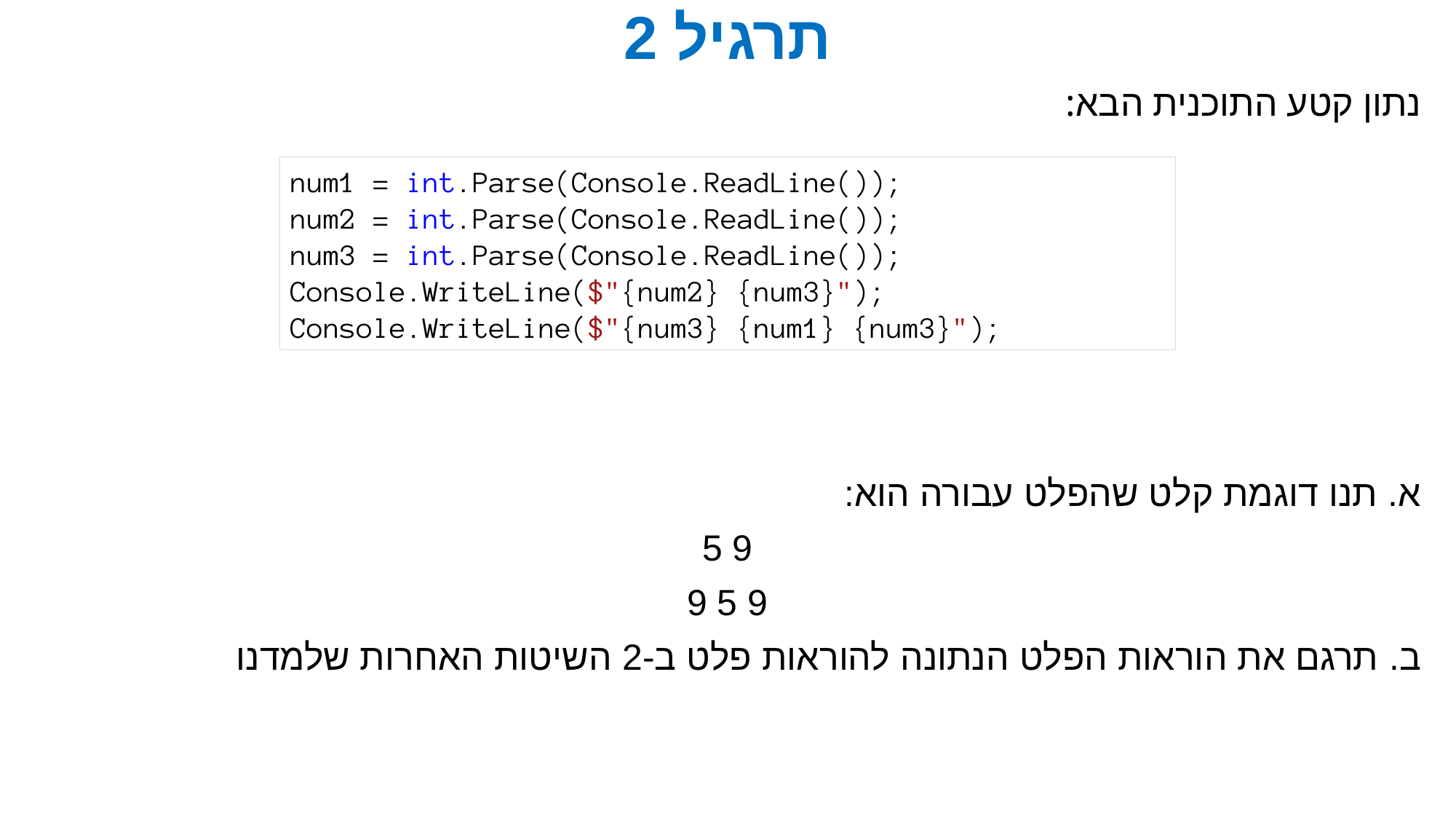

# תרגיל 2
נתון קטע התוכנית הבא:
num1 = int.Parse(Console.ReadLine());
num2 = int.Parse(Console.ReadLine());
num3 = int.Parse(Console.ReadLine());
Console.WriteLine($"{num2} {num3}");
Console.WriteLine($"{num3} {num1} {num3}");
א. תנו דוגמת קלט שהפלט עבורה הוא:
5 9
9 5 9
ב. תרגם את הוראות הפלט הנתונה להוראות פלט ב-2 השיטות האחרות שלמדנו